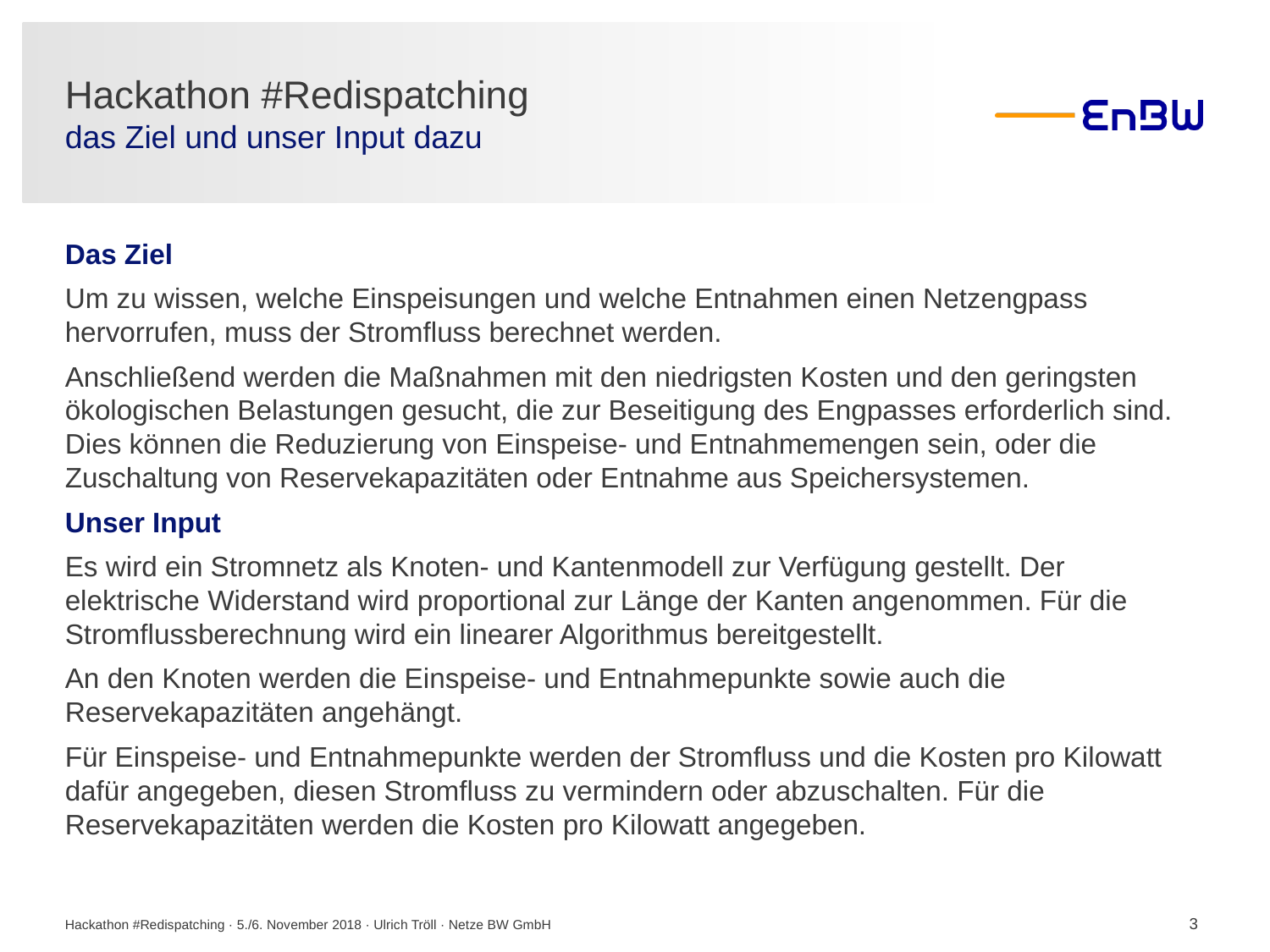

# Hackathon #Redispatching das Ziel und unser Input dazu
Das Ziel
Um zu wissen, welche Einspeisungen und welche Entnahmen einen Netzengpass hervorrufen, muss der Stromfluss berechnet werden.
Anschließend werden die Maßnahmen mit den niedrigsten Kosten und den geringsten ökologischen Belastungen gesucht, die zur Beseitigung des Engpasses erforderlich sind. Dies können die Reduzierung von Einspeise- und Entnahmemengen sein, oder die Zuschaltung von Reservekapazitäten oder Entnahme aus Speichersystemen.
Unser Input
Es wird ein Stromnetz als Knoten- und Kantenmodell zur Verfügung gestellt. Der elektrische Widerstand wird proportional zur Länge der Kanten angenommen. Für die Stromflussberechnung wird ein linearer Algorithmus bereitgestellt.
An den Knoten werden die Einspeise- und Entnahmepunkte sowie auch die Reservekapazitäten angehängt.
Für Einspeise- und Entnahmepunkte werden der Stromfluss und die Kosten pro Kilowatt dafür angegeben, diesen Stromfluss zu vermindern oder abzuschalten. Für die Reservekapazitäten werden die Kosten pro Kilowatt angegeben.

3
Hackathon #Redispatching · 5./6. November 2018 · Ulrich Tröll · Netze BW GmbH